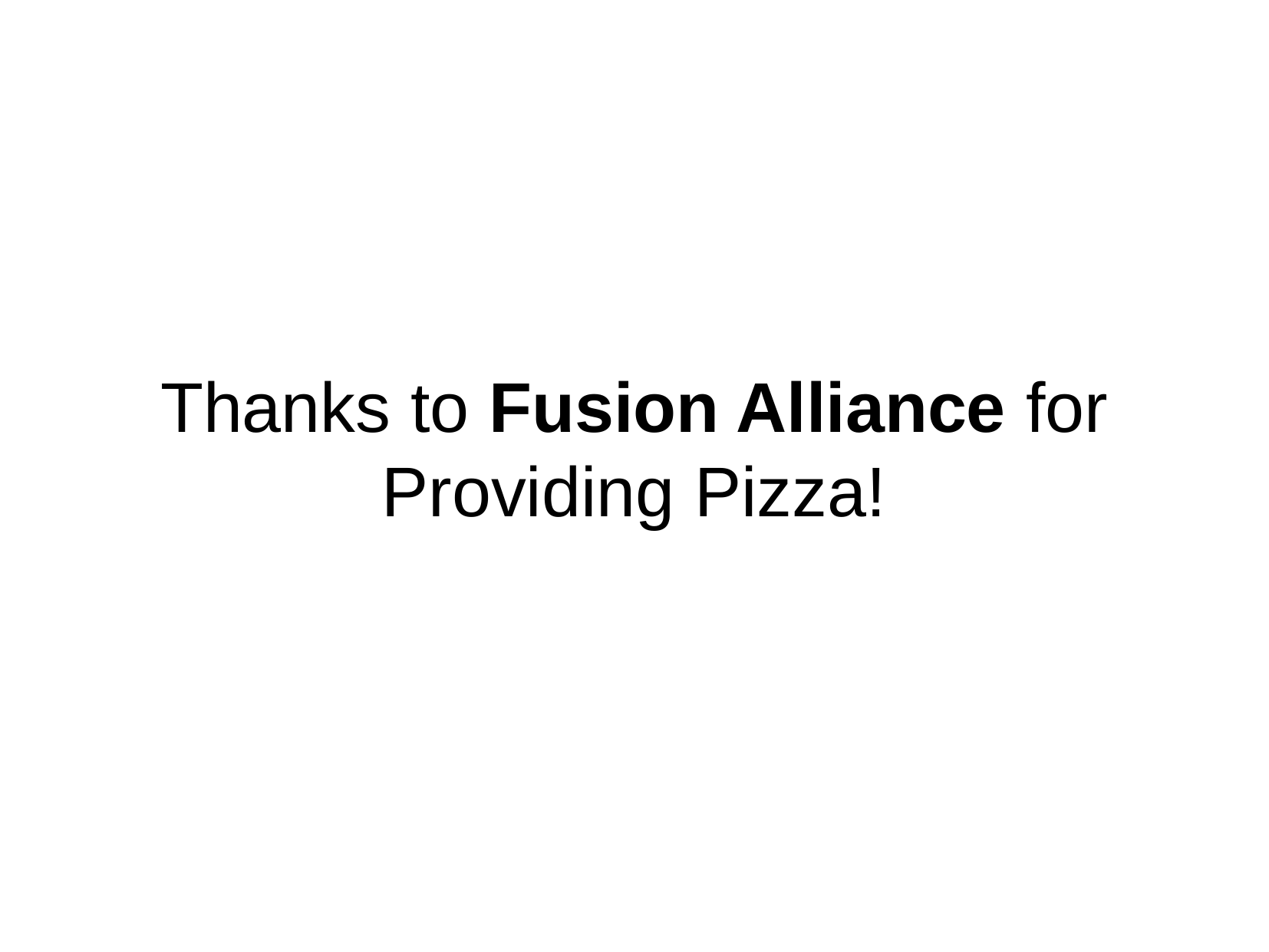

Thanks to Fusion Alliance for Providing Pizza!